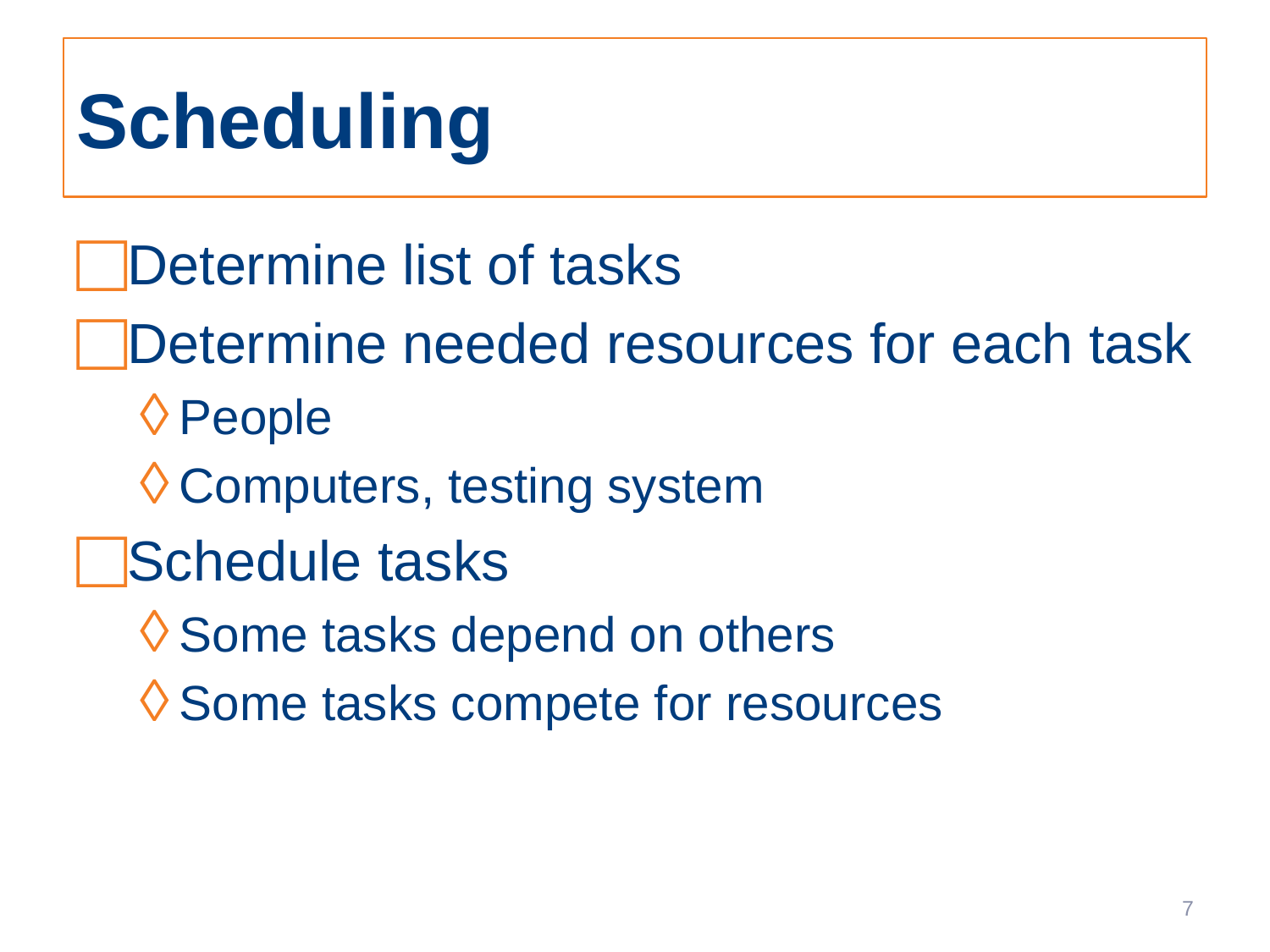

# Scheduling
Determine list of tasks
Determine needed resources for each task
People
Computers, testing system
Schedule tasks
Some tasks depend on others
Some tasks compete for resources
7